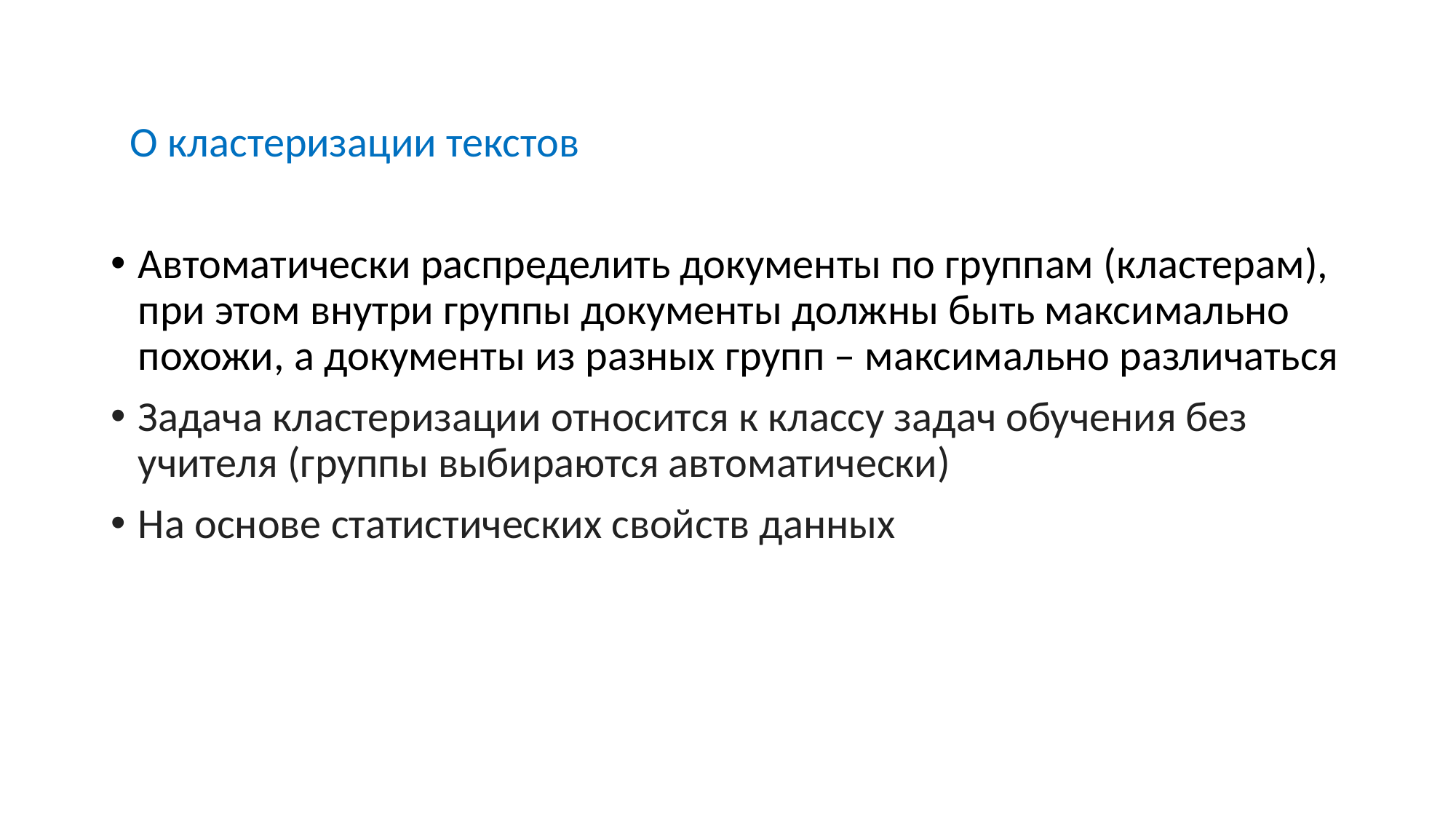

О кластеризации текстов

Автоматически распределить документы по группам (кластерам), при этом внутри группы документы должны быть максимально похожи, а документы из разных групп – максимально различаться
Задача кластеризации относится к классу задач обучения без учителя (группы выбираются автоматически)
На основе статистических свойств данных